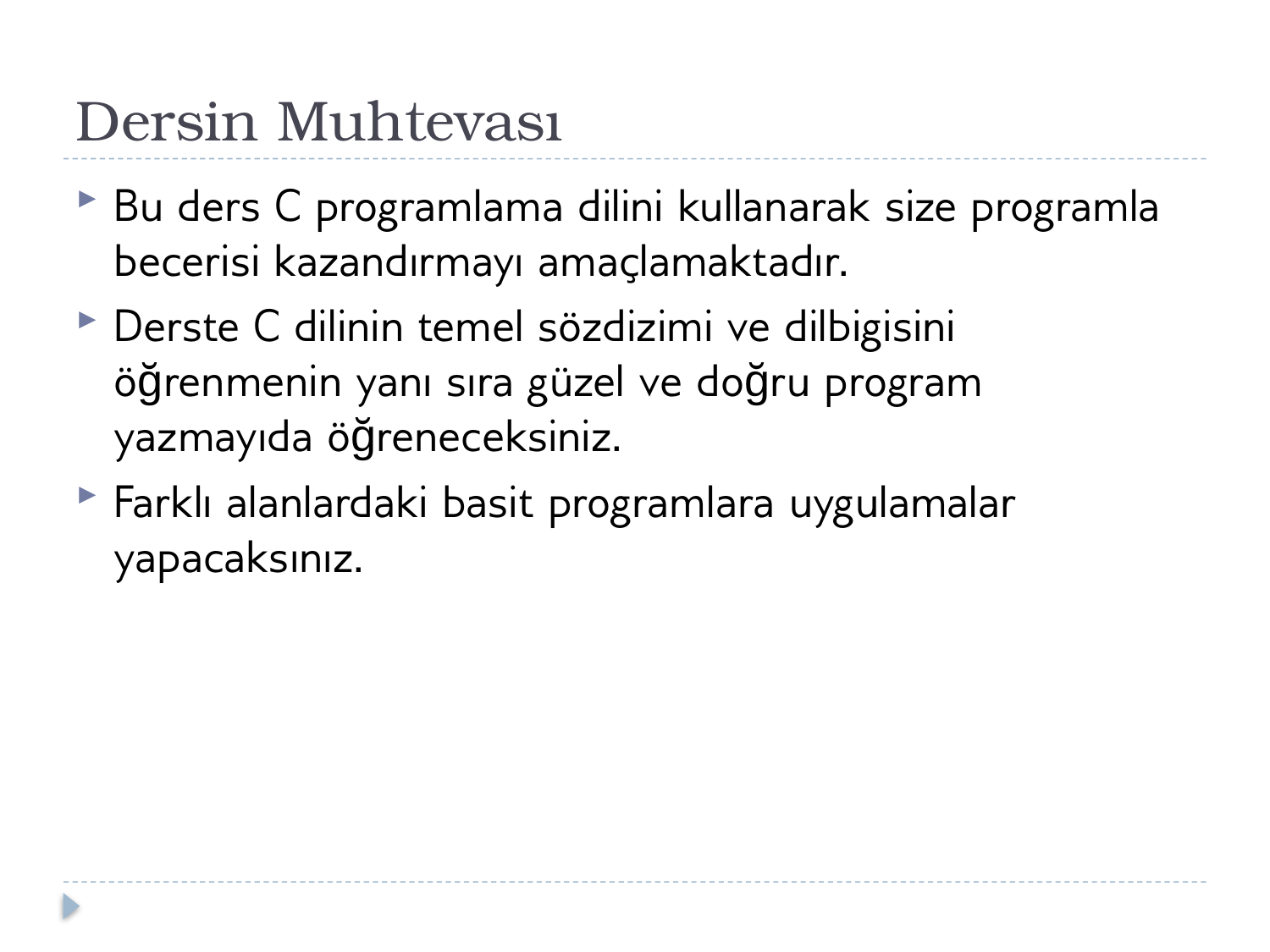

# Dersin Muhtevası
Bu ders C programlama dilini kullanarak size programla becerisi kazandırmayı amaçlamaktadır.
Derste C dilinin temel sözdizimi ve dilbigisini öğrenmenin yanı sıra güzel ve doğru program yazmayıda öğreneceksiniz.
Farklı alanlardaki basit programlara uygulamalar yapacaksınız.